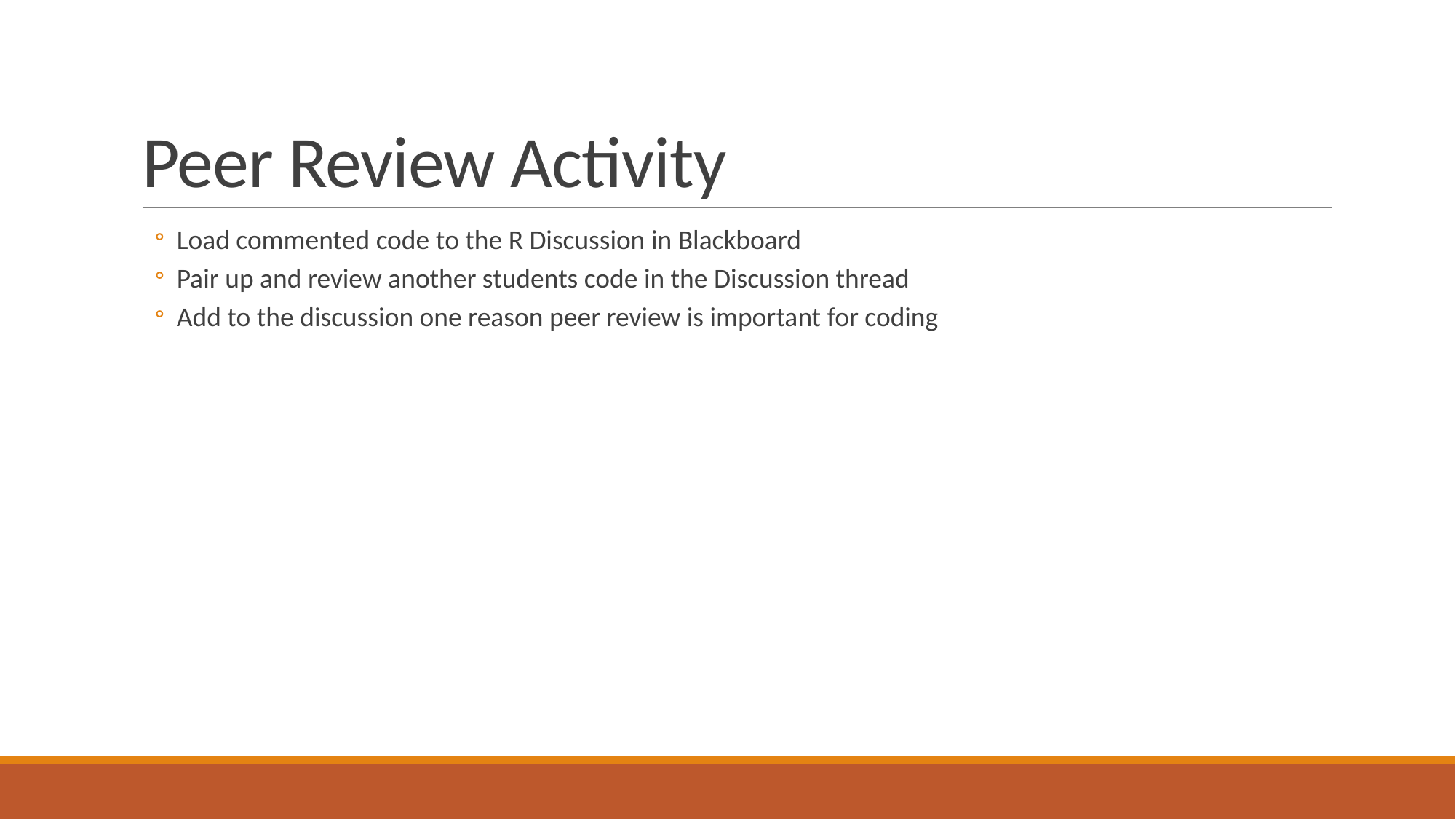

# Peer Review Activity
Load commented code to the R Discussion in Blackboard
Pair up and review another students code in the Discussion thread
Add to the discussion one reason peer review is important for coding